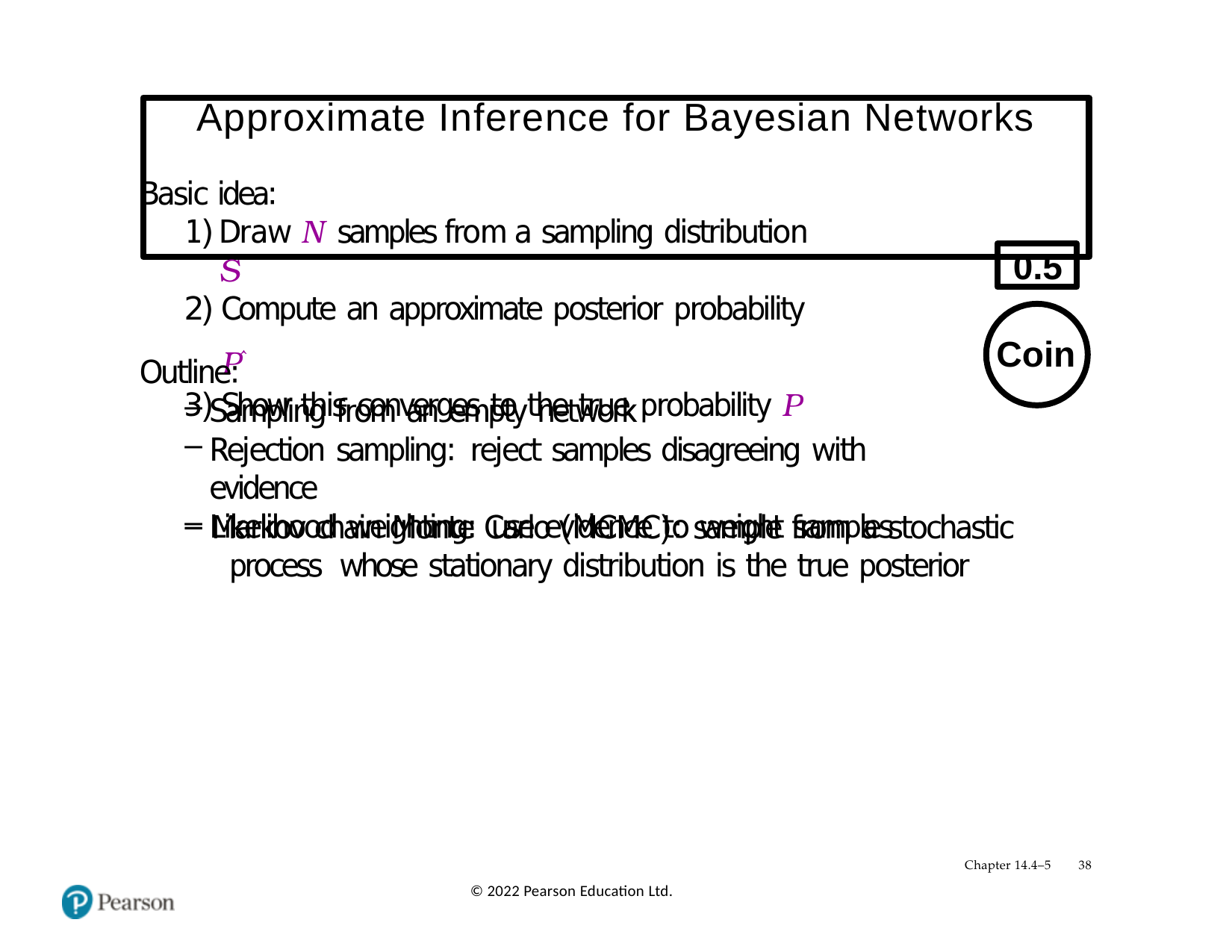

# Approximate Inference for Bayesian Networks
Basic idea:
Draw N samples from a sampling distribution S
Compute an approximate posterior probability Pˆ
Show this converges to the true probability P
0.5

Coin
Outline:
Sampling from an empty network
Rejection sampling: reject samples disagreeing with evidence
Likelihood weighting: use evidence to weight samples
– Markov chain Monte Carlo (MCMC): sample from a stochastic process  whose stationary distribution is the true posterior
Chapter 14.4–5
38